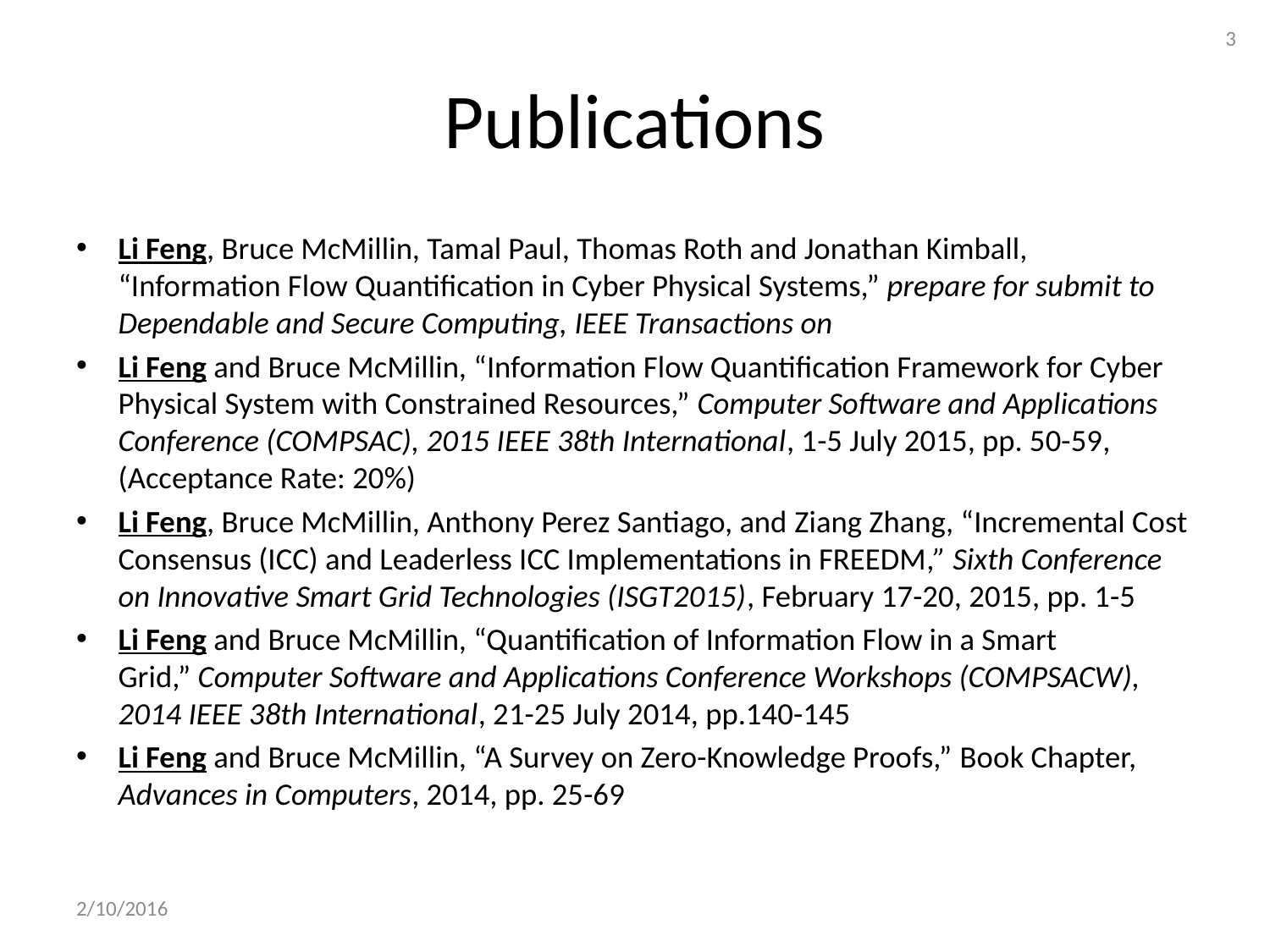

3
# Publications
Li Feng, Bruce McMillin, Tamal Paul, Thomas Roth and Jonathan Kimball, “Information Flow Quantification in Cyber Physical Systems,” prepare for submit to Dependable and Secure Computing, IEEE Transactions on
Li Feng and Bruce McMillin, “Information Flow Quantification Framework for Cyber Physical System with Constrained Resources,” Computer Software and Applications Conference (COMPSAC), 2015 IEEE 38th International, 1-5 July 2015, pp. 50-59, (Acceptance Rate: 20%)
Li Feng, Bruce McMillin, Anthony Perez Santiago, and Ziang Zhang, “Incremental Cost Consensus (ICC) and Leaderless ICC Implementations in FREEDM,” Sixth Conference on Innovative Smart Grid Technologies (ISGT2015), February 17-20, 2015, pp. 1-5
Li Feng and Bruce McMillin, “Quantification of Information Flow in a Smart Grid,” Computer Software and Applications Conference Workshops (COMPSACW), 2014 IEEE 38th International, 21-25 July 2014, pp.140-145
Li Feng and Bruce McMillin, “A Survey on Zero-Knowledge Proofs,” Book Chapter, Advances in Computers, 2014, pp. 25-69
2/10/2016